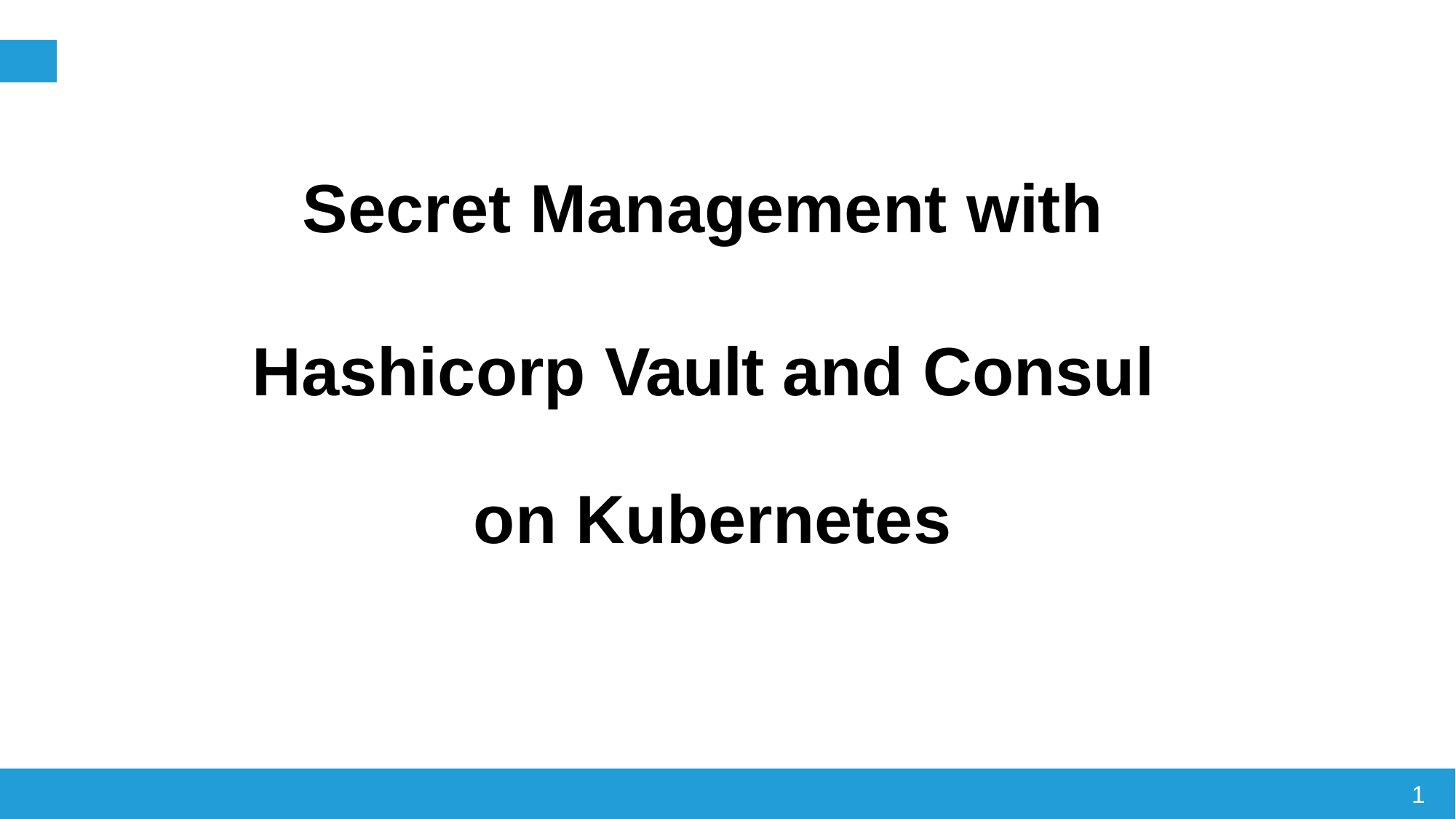

Secret Management with
Hashicorp Vault and Consul  on Kubernetes
1